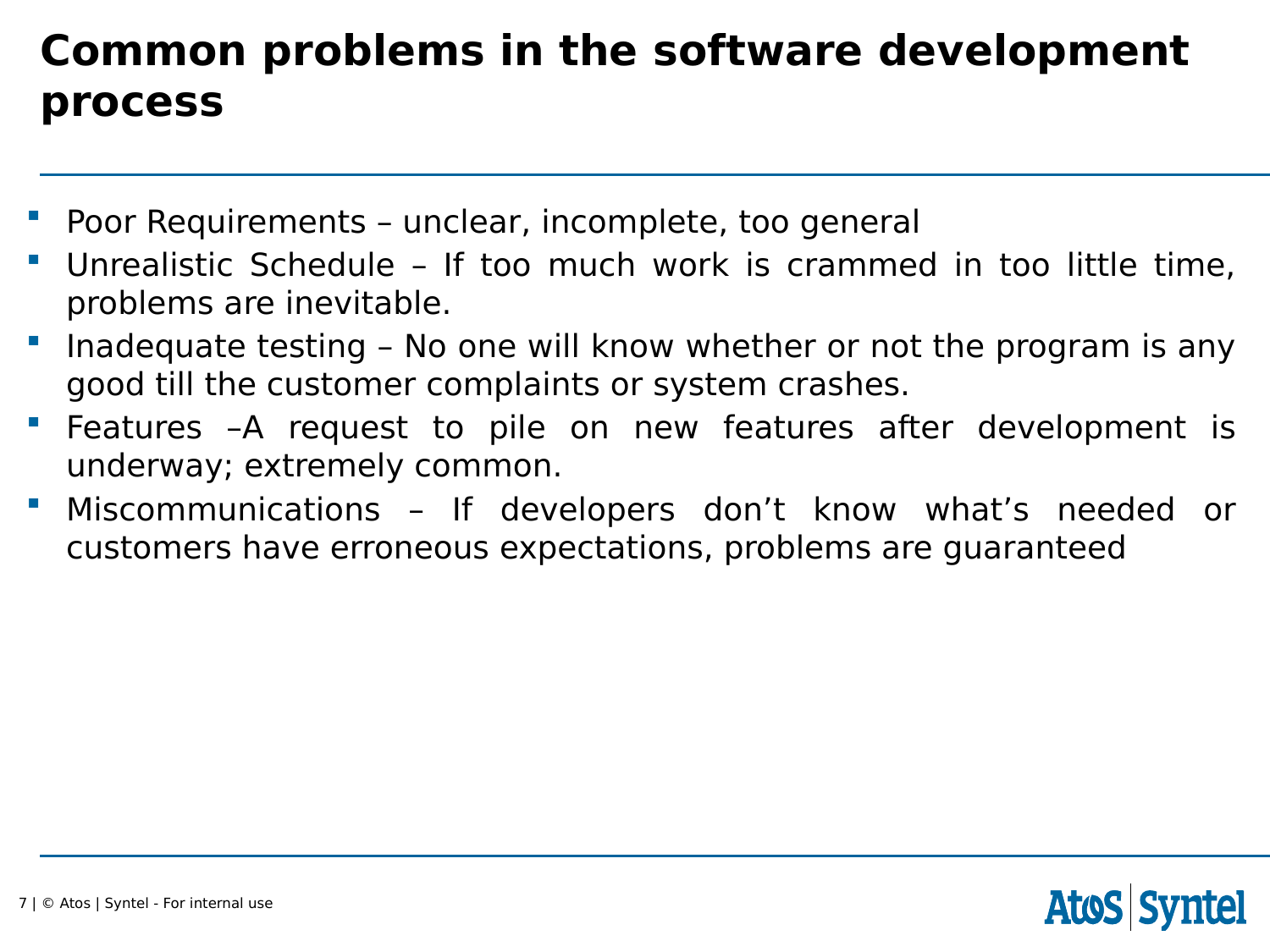

Common problems in the software development process
Poor Requirements – unclear, incomplete, too general
Unrealistic Schedule – If too much work is crammed in too little time, problems are inevitable.
Inadequate testing – No one will know whether or not the program is any good till the customer complaints or system crashes.
Features –A request to pile on new features after development is underway; extremely common.
Miscommunications – If developers don’t know what’s needed or customers have erroneous expectations, problems are guaranteed